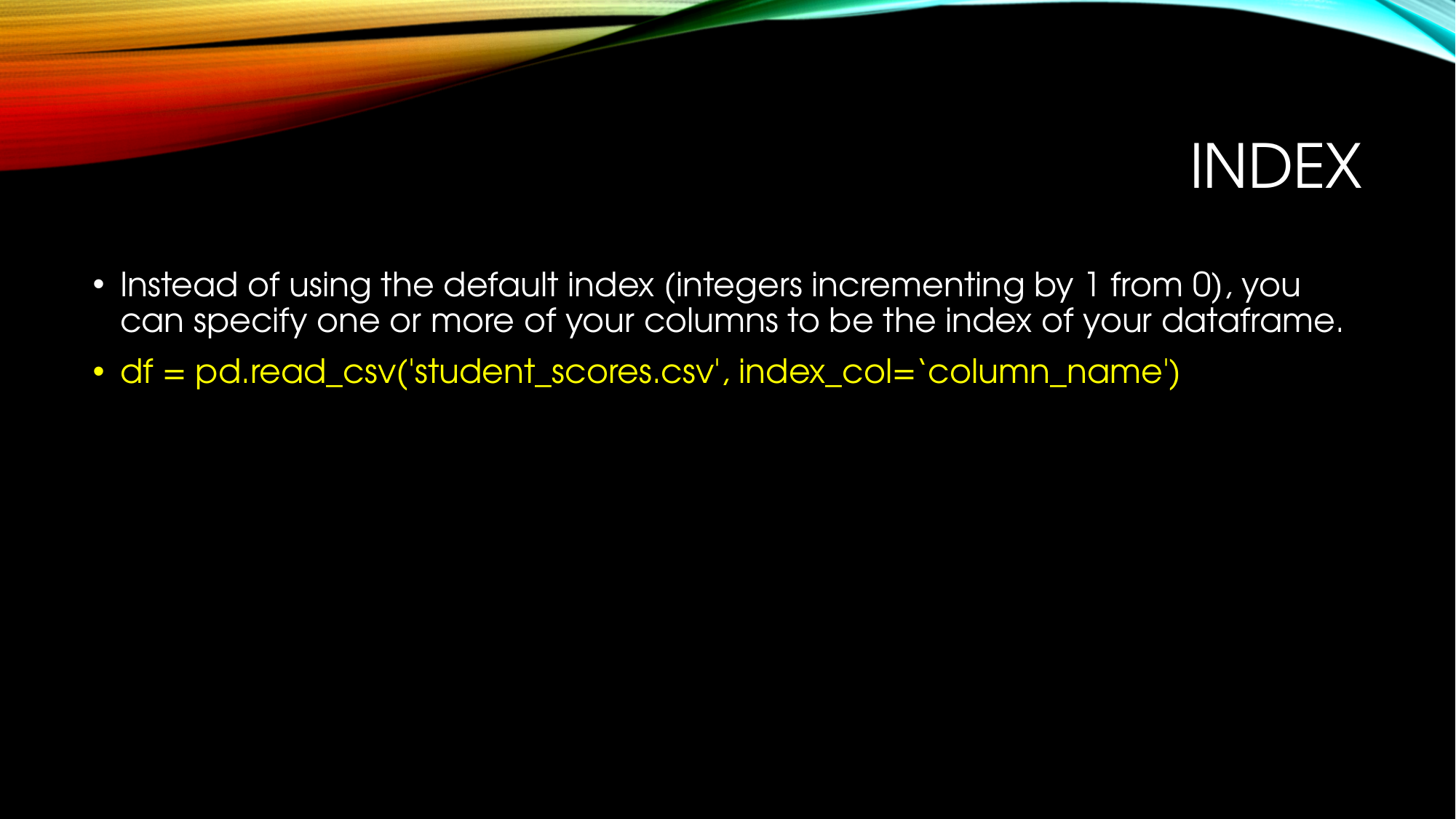

# index
Instead of using the default index (integers incrementing by 1 from 0), you can specify one or more of your columns to be the index of your dataframe.
df = pd.read_csv('student_scores.csv', index_col=‘column_name')